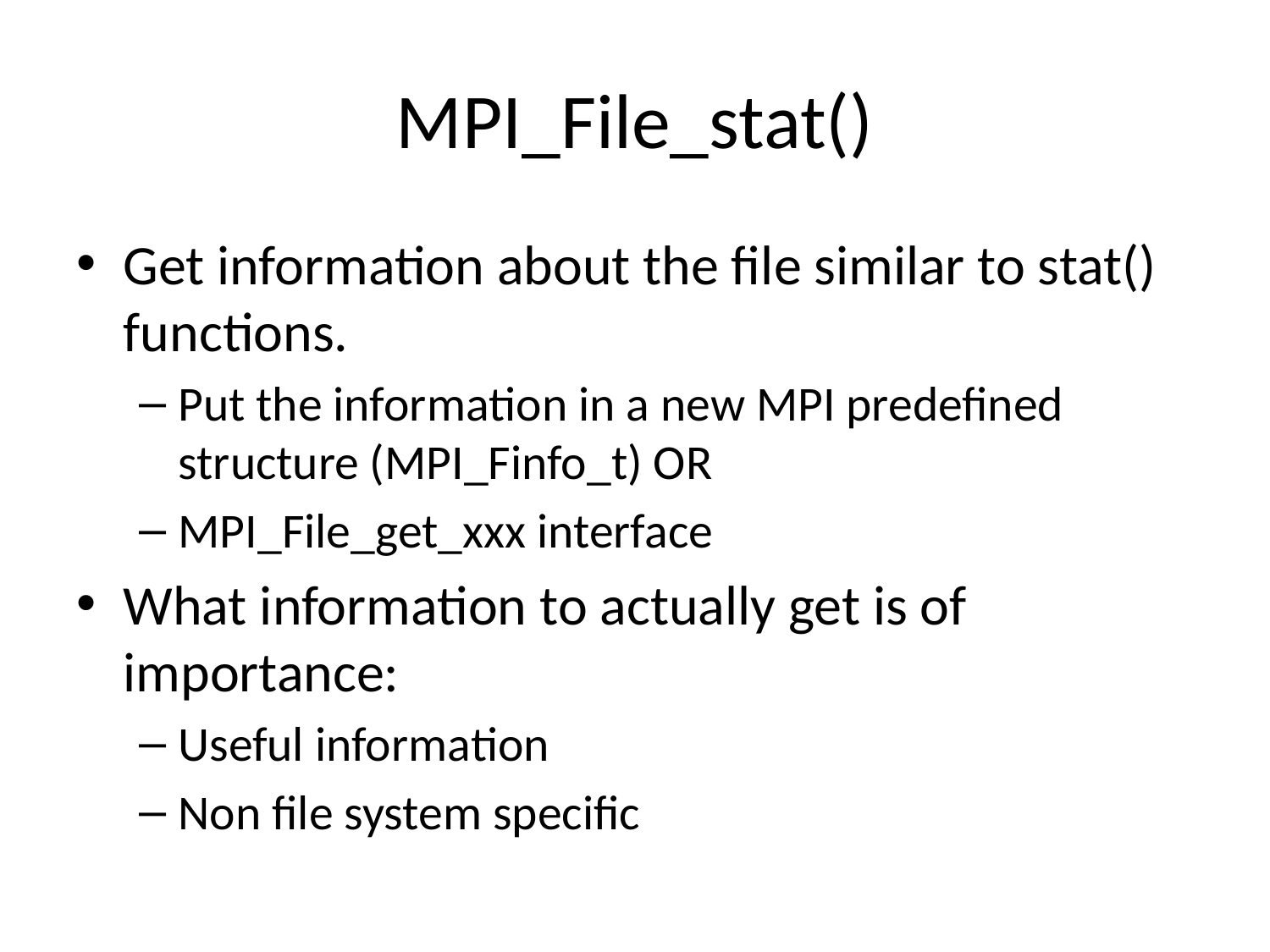

# MPI_File_stat()
Get information about the file similar to stat() functions.
Put the information in a new MPI predefined structure (MPI_Finfo_t) OR
MPI_File_get_xxx interface
What information to actually get is of importance:
Useful information
Non file system specific